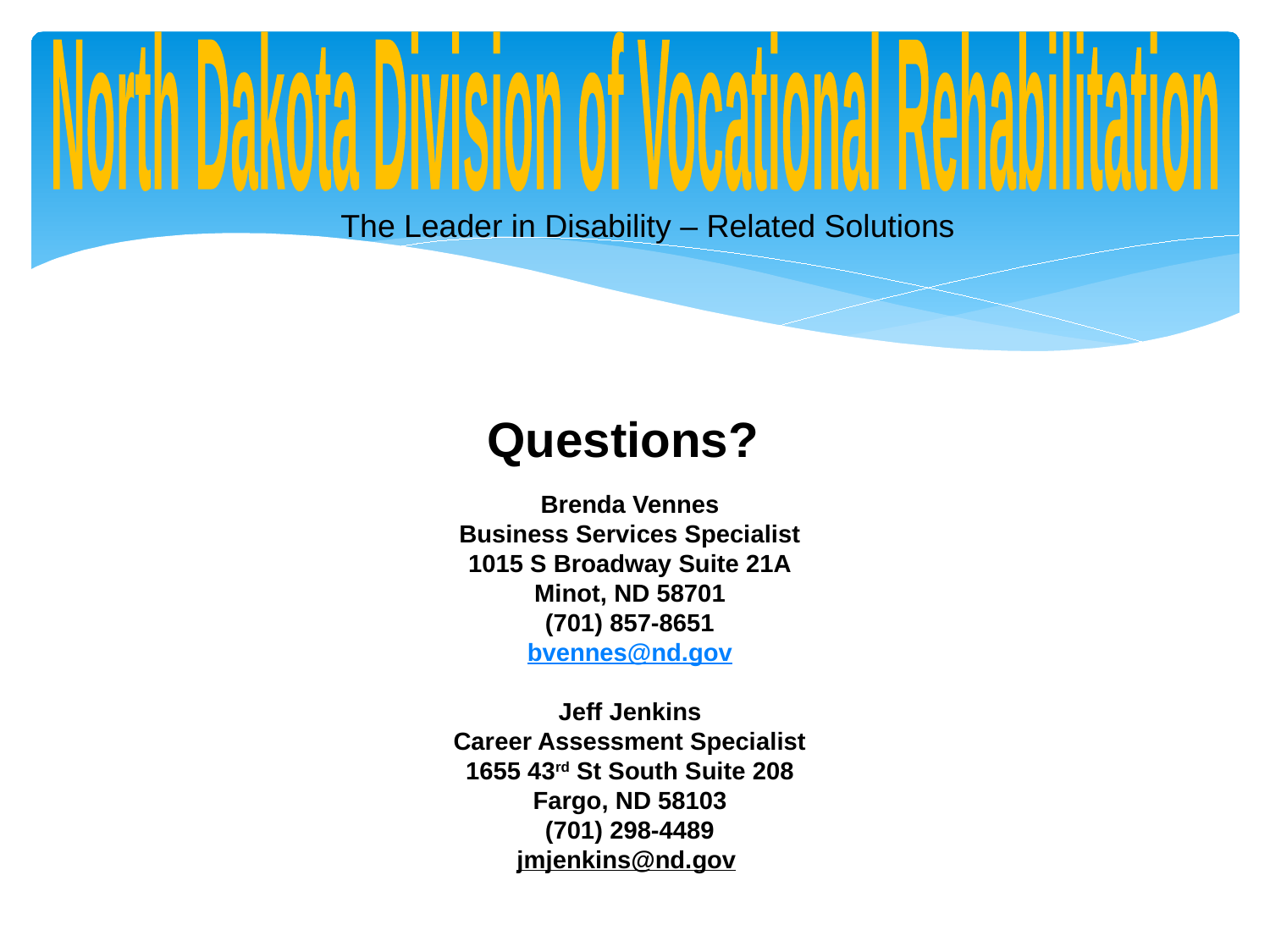

North Dakota Division of Vocational Rehabilitation
The Leader in Disability – Related Solutions

Questions?

Brenda Vennes
Business Services Specialist
1015 S Broadway Suite 21A
Minot, ND 58701
(701) 857-8651
bvennes@nd.gov

Jeff Jenkins
Career Assessment Specialist
1655 43rd St South Suite 208
Fargo, ND 58103
(701) 298-4489
jmjenkins@nd.gov